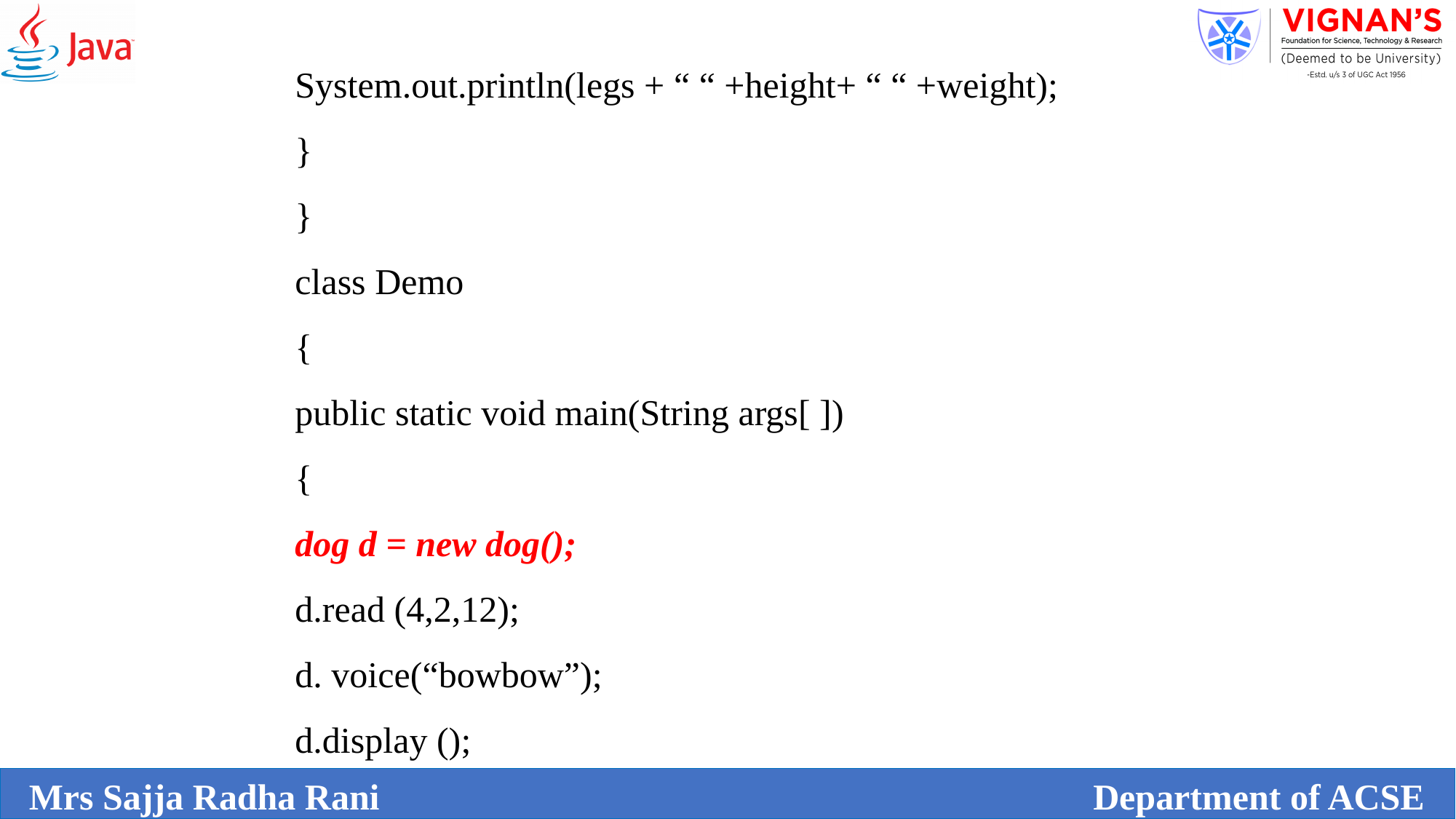

System.out.println(legs + “ “ +height+ “ “ +weight);
}
}
class Demo
{
public static void main(String args[ ])
{
dog d = new dog();
d.read (4,2,12);
d. voice(“bowbow”);
d.display ();